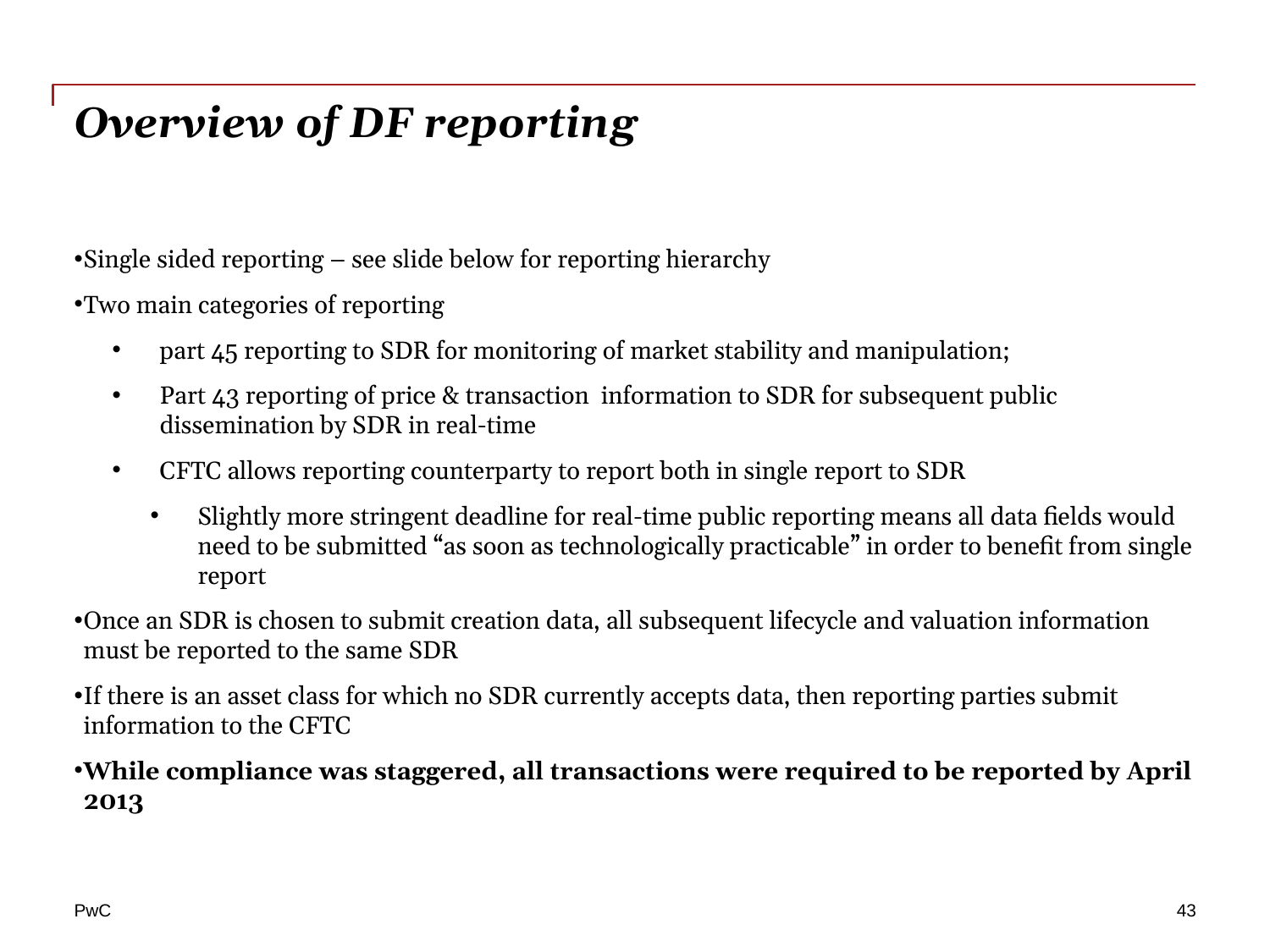

# Overview of DF reporting
Single sided reporting – see slide below for reporting hierarchy
Two main categories of reporting
part 45 reporting to SDR for monitoring of market stability and manipulation;
Part 43 reporting of price & transaction  information to SDR for subsequent public dissemination by SDR in real-time
CFTC allows reporting counterparty to report both in single report to SDR
Slightly more stringent deadline for real-time public reporting means all data fields would need to be submitted “as soon as technologically practicable” in order to benefit from single report
Once an SDR is chosen to submit creation data, all subsequent lifecycle and valuation information must be reported to the same SDR
If there is an asset class for which no SDR currently accepts data, then reporting parties submit information to the CFTC
While compliance was staggered, all transactions were required to be reported by April 2013

43